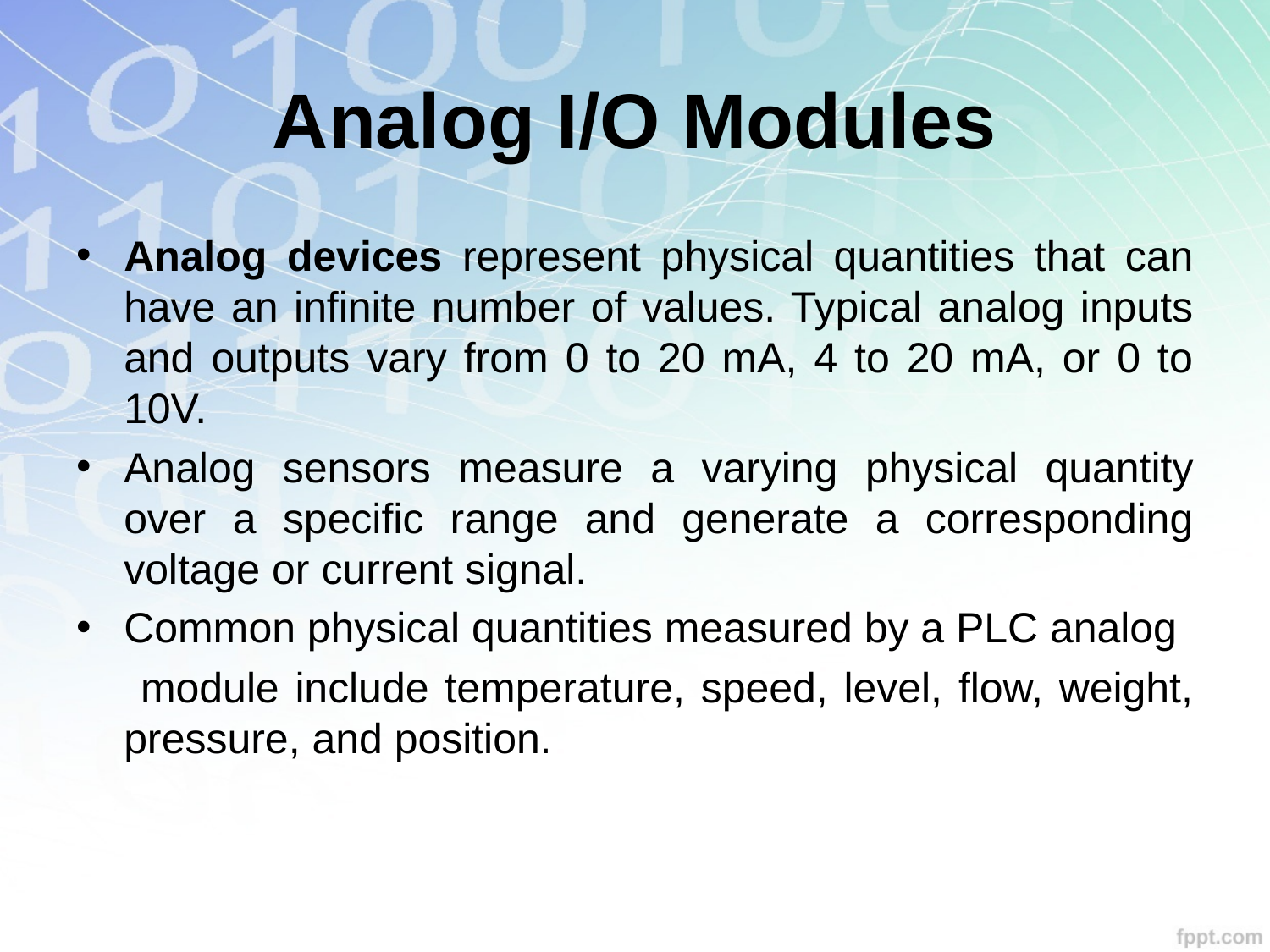

# Analog I/O Modules
Analog devices represent physical quantities that can have an infinite number of values. Typical analog inputs and outputs vary from 0 to 20 mA, 4 to 20 mA, or 0 to 10V.
Analog sensors measure a varying physical quantity over a specific range and generate a corresponding voltage or current signal.
Common physical quantities measured by a PLC analog
    module include temperature, speed, level, flow, weight, pressure, and position.